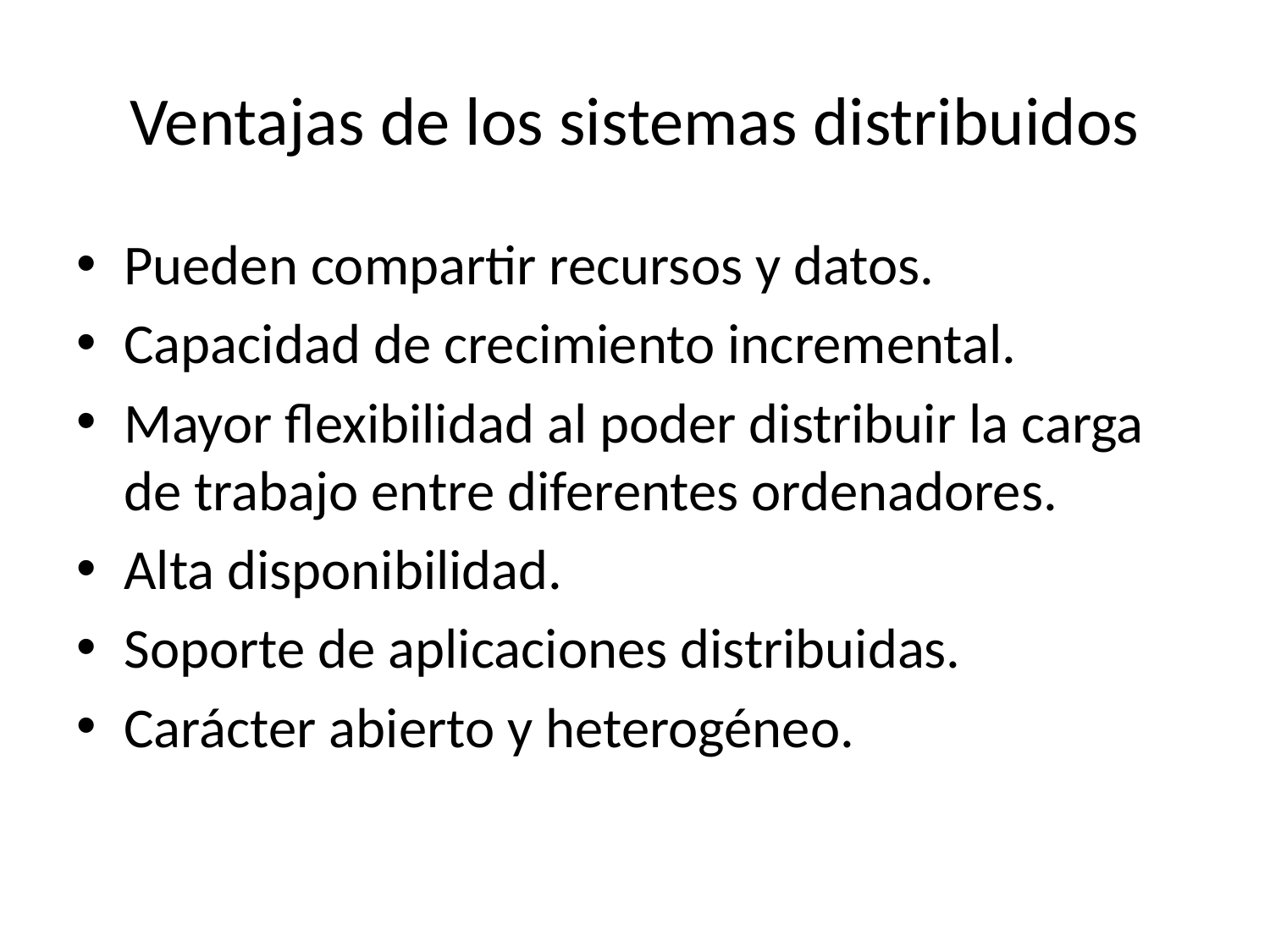

# Ventajas de los sistemas distribuidos
Pueden compartir recursos y datos.
Capacidad de crecimiento incremental.
Mayor flexibilidad al poder distribuir la carga de trabajo entre diferentes ordenadores.
Alta disponibilidad.
Soporte de aplicaciones distribuidas.
Carácter abierto y heterogéneo.